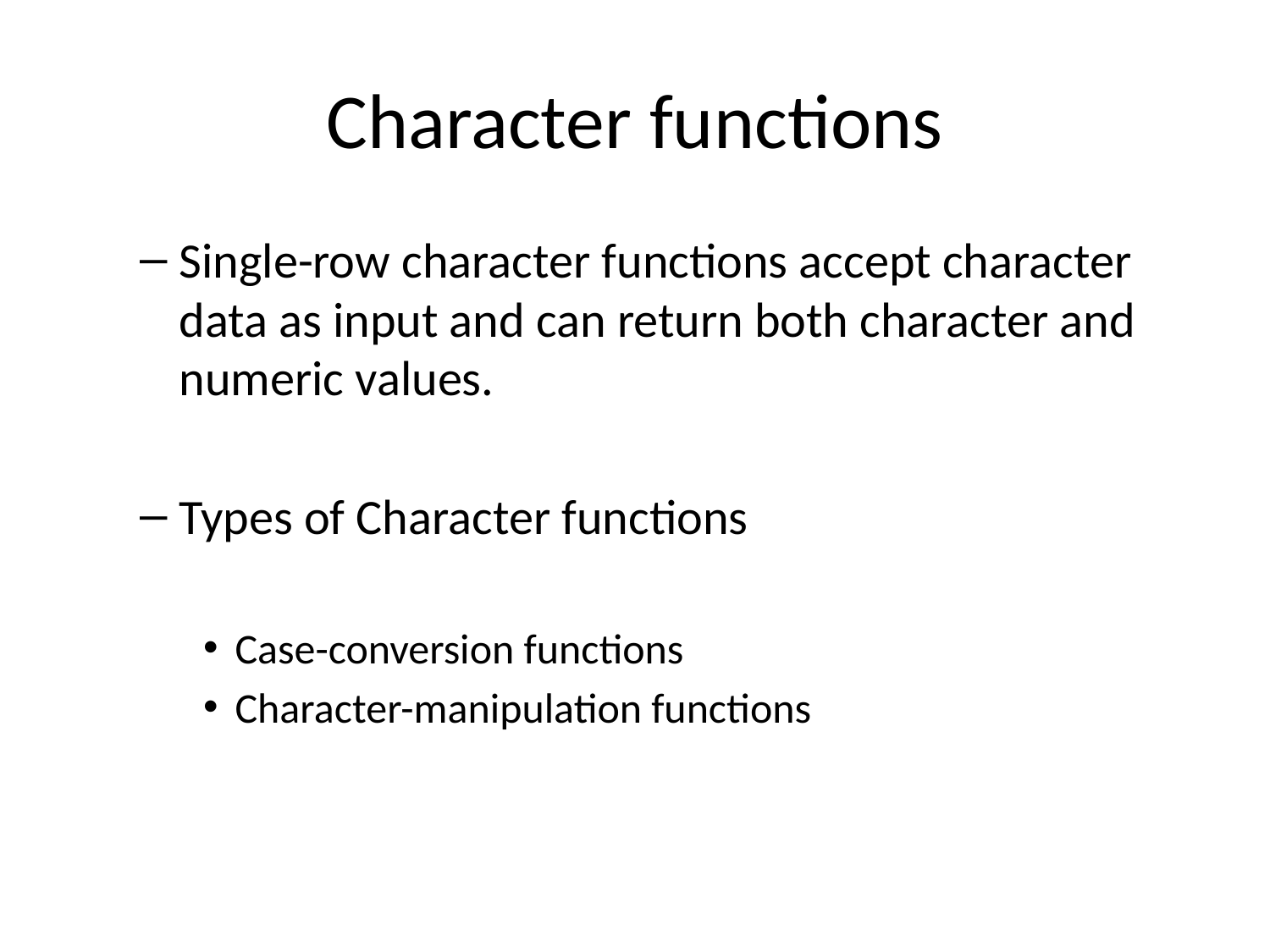

# Character functions
Single-row character functions accept character data as input and can return both character and numeric values.

Types of Character functions

Case-conversion functions
Character-manipulation functions